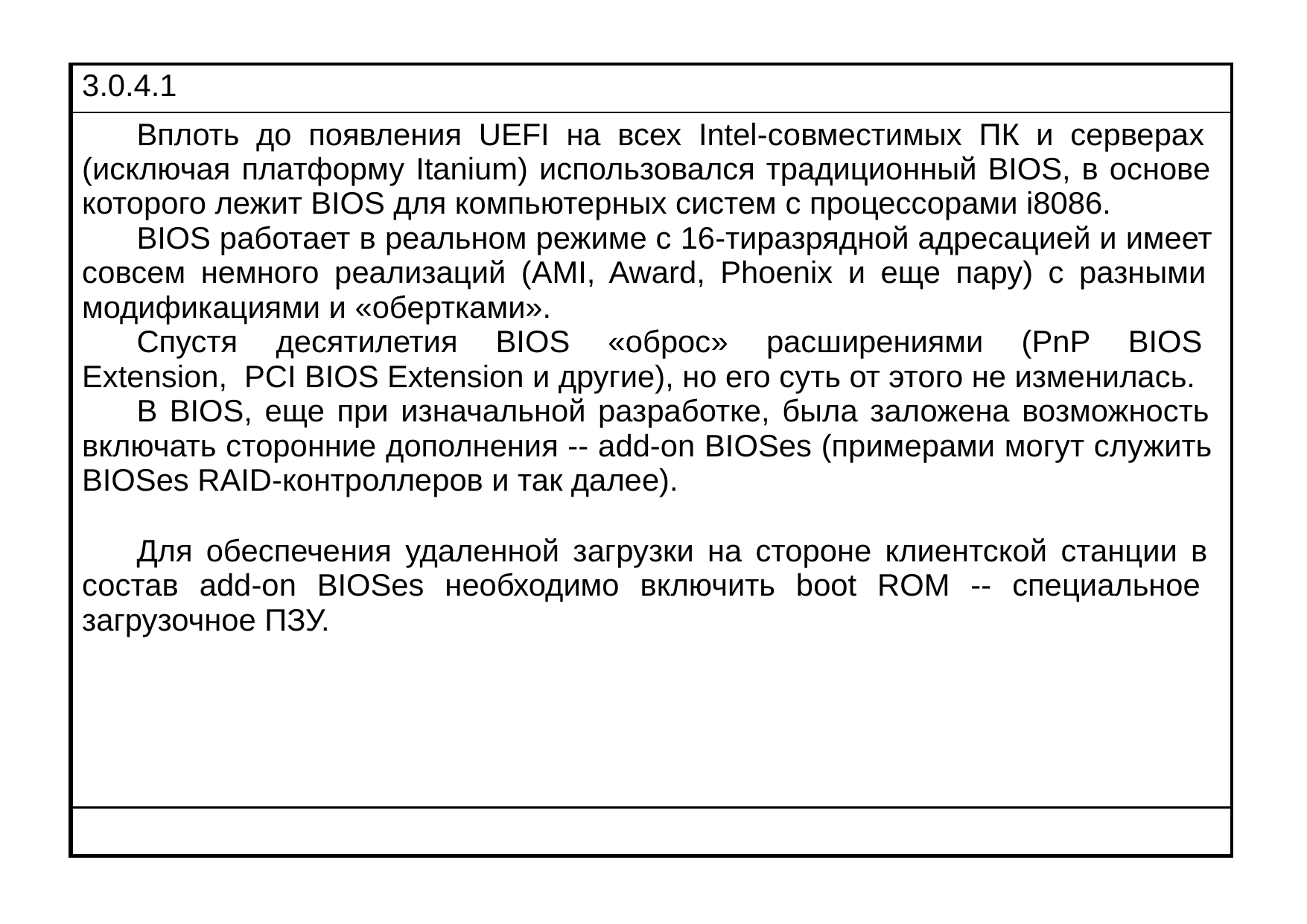

| 3.0.4.1 |
| --- |
| Вплоть до появления UEFI на всех Intel-совместимых ПК и серверах (исключая платформу Itanium) использовался традиционный BIOS, в основе которого лежит BIOS для компьютерных систем с процессорами i8086. BIOS работает в реальном режиме с 16-тиразрядной адресацией и имеет совсем немного реализаций (AMI, Award, Phoenix и еще пару) с разными модификациями и «обертками». Спустя десятилетия BIOS «оброс» расширениями (PnP BIOS Extension, PCI BIOS Extension и другие), но его суть от этого не изменилась. В BIOS, еще при изначальной разработке, была заложена возможность включать сторонние дополнения -- add-on BIOSes (примерами могут служить BIOSes RAID-контроллеров и так далее). Для обеспечения удаленной загрузки на стороне клиентской станции в состав add-on BIOSes необходимо включить boot ROM -- специальное загрузочное ПЗУ. |
|  |